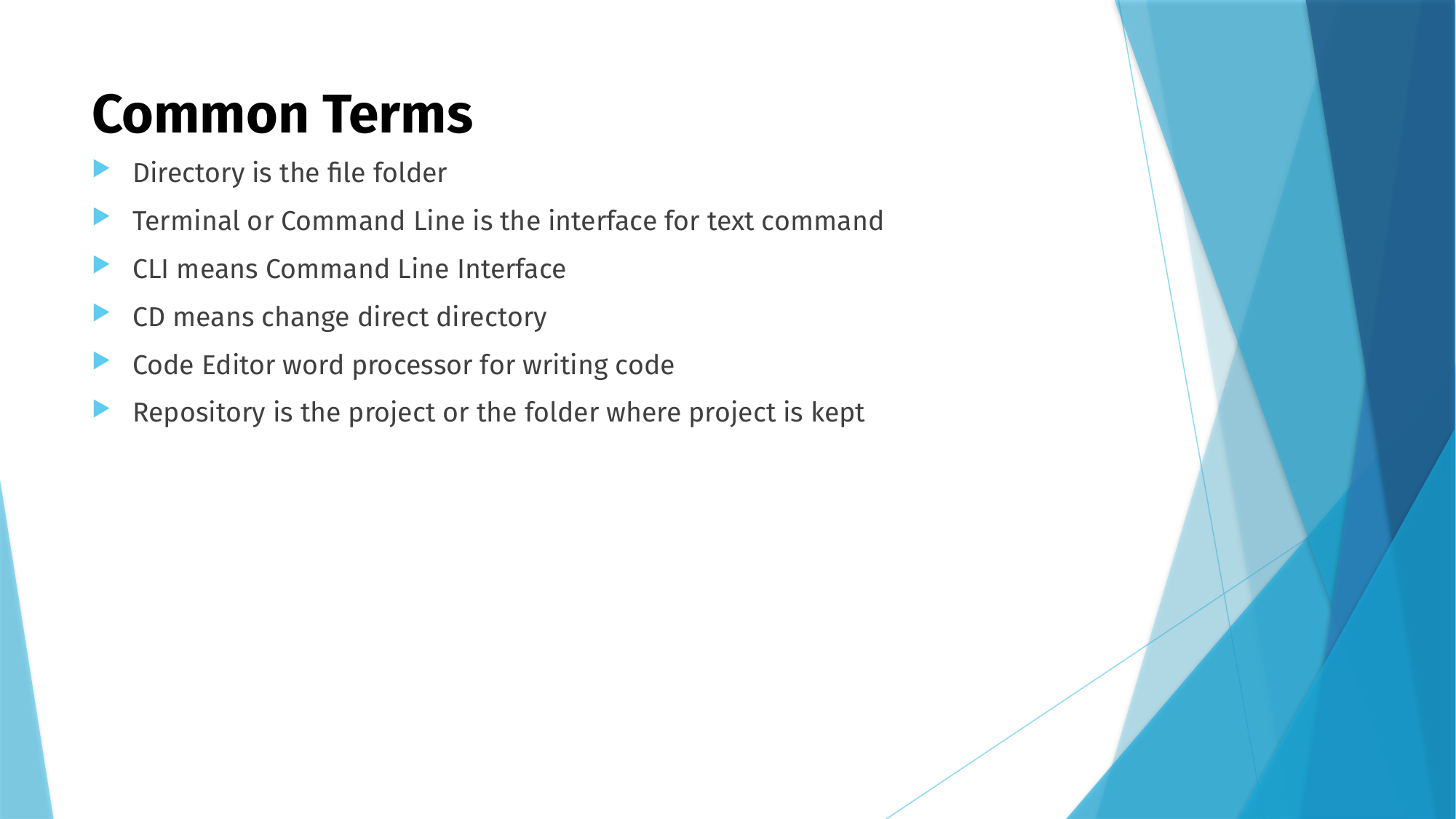

# Common Terms
Directory is the file folder
Terminal or Command Line is the interface for text command
CLI means Command Line Interface
CD means change direct directory
Code Editor word processor for writing code
Repository is the project or the folder where project is kept